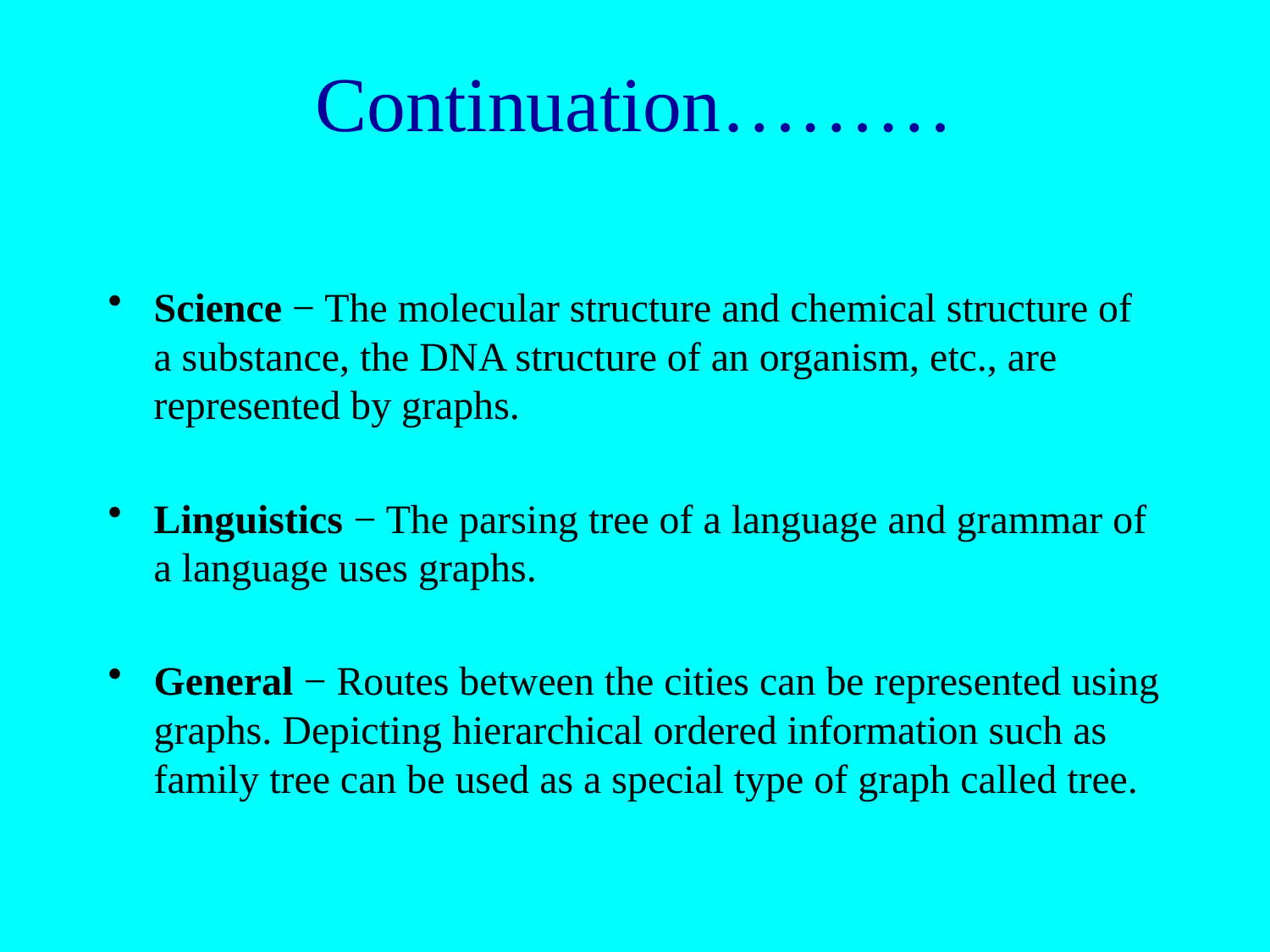

# Continuation………
Science − The molecular structure and chemical structure of a substance, the DNA structure of an organism, etc., are represented by graphs.

Linguistics − The parsing tree of a language and grammar of a language uses graphs.

General − Routes between the cities can be represented using graphs. Depicting hierarchical ordered information such as family tree can be used as a special type of graph called tree.